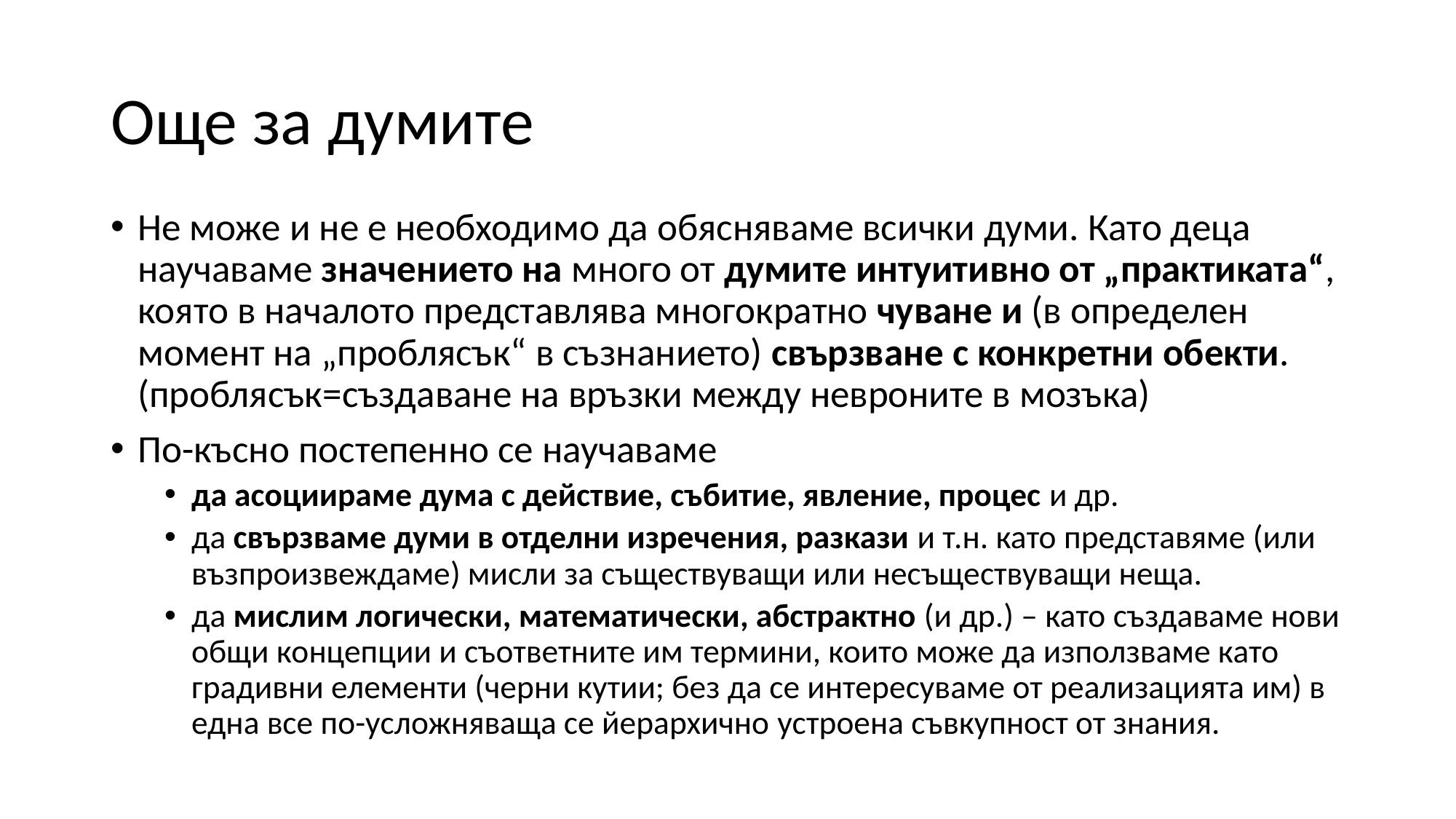

# Още за думите
Не може и не е необходимо да обясняваме всички думи. Като деца научаваме значението на много от думите интуитивно от „практиката“, която в началото представлява многократно чуване и (в определен момент на „проблясък“ в съзнанието) свързване с конкретни обекти.(проблясък=създаване на връзки между невроните в мозъка)
По-късно постепенно се научаваме
да асоциираме дума с действие, събитие, явление, процес и др.
да свързваме думи в отделни изречения, разкази и т.н. като представяме (или възпроизвеждаме) мисли за съществуващи или несъществуващи неща.
да мислим логически, математически, абстрактно (и др.) – като създаваме нови общи концепции и съответните им термини, които може да използваме като градивни елементи (черни кутии; без да се интересуваме от реализацията им) в една все по-усложняваща се йерархично устроена съвкупност от знания.